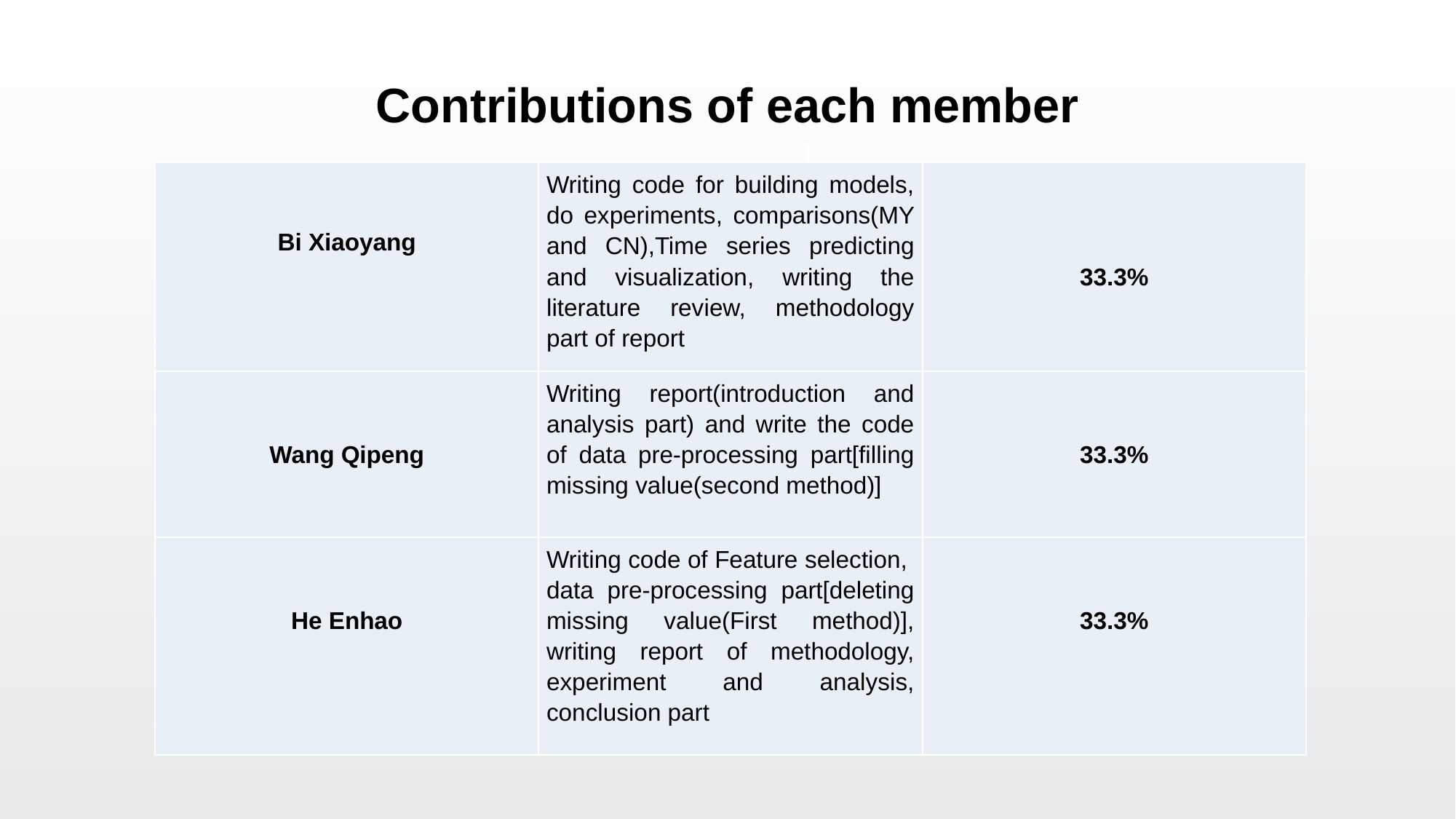

Contributions of each member
1
| Bi Xiaoyang | Writing code for building models, do experiments, comparisons(MY and CN),Time series predicting and visualization, writing the literature review, methodology part of report | 33.3% |
| --- | --- | --- |
| Wang Qipeng | Writing report(introduction and analysis part) and write the code of data pre-processing part[filling missing value(second method)] | 33.3% |
| He Enhao | Writing code of Feature selection, data pre-processing part[deleting missing value(First method)], writing report of methodology, experiment and analysis, conclusion part | 33.3% |
2
3